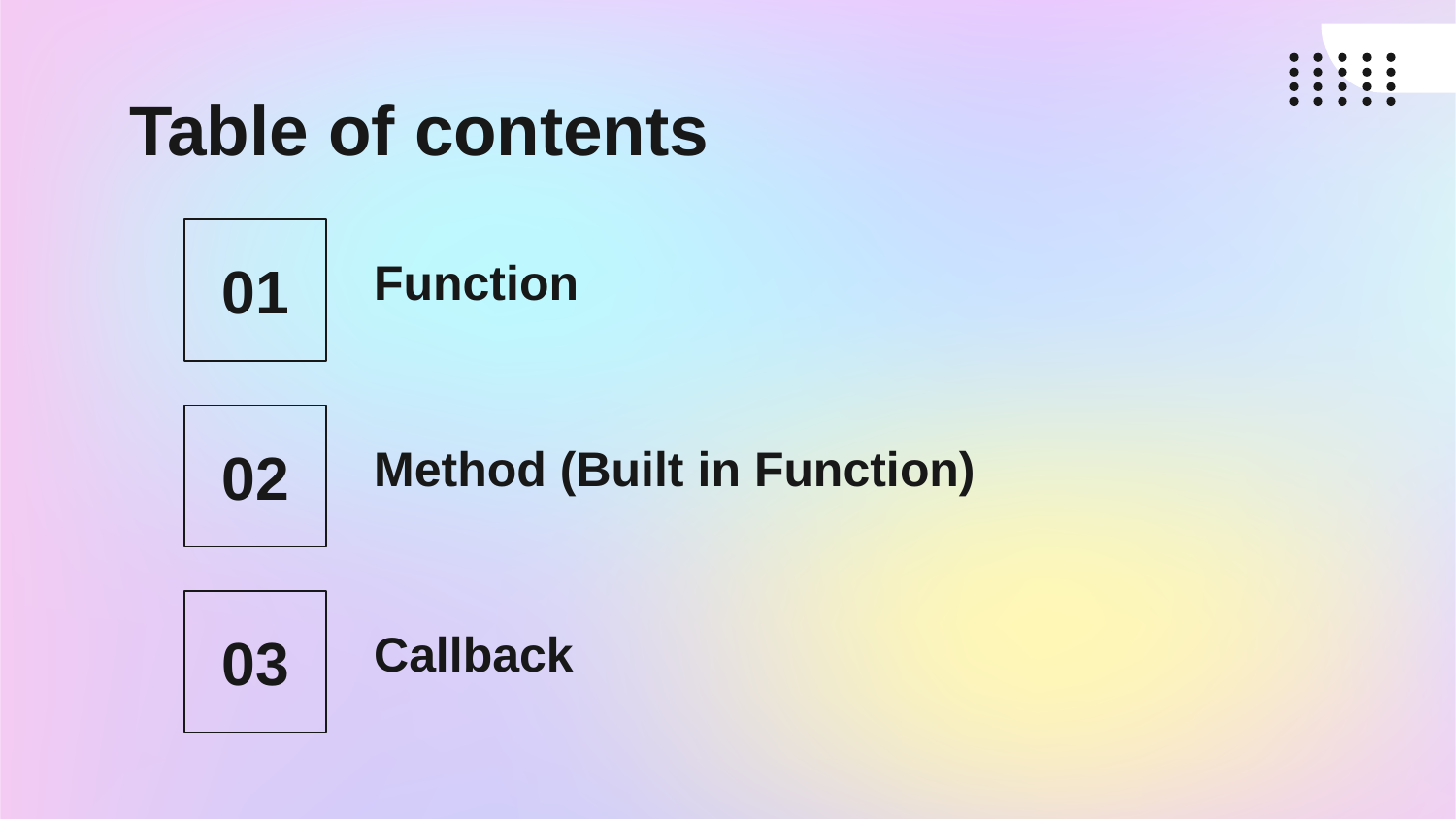

# Table of contents
01
Function
02
Method (Built in Function)
03
Callback